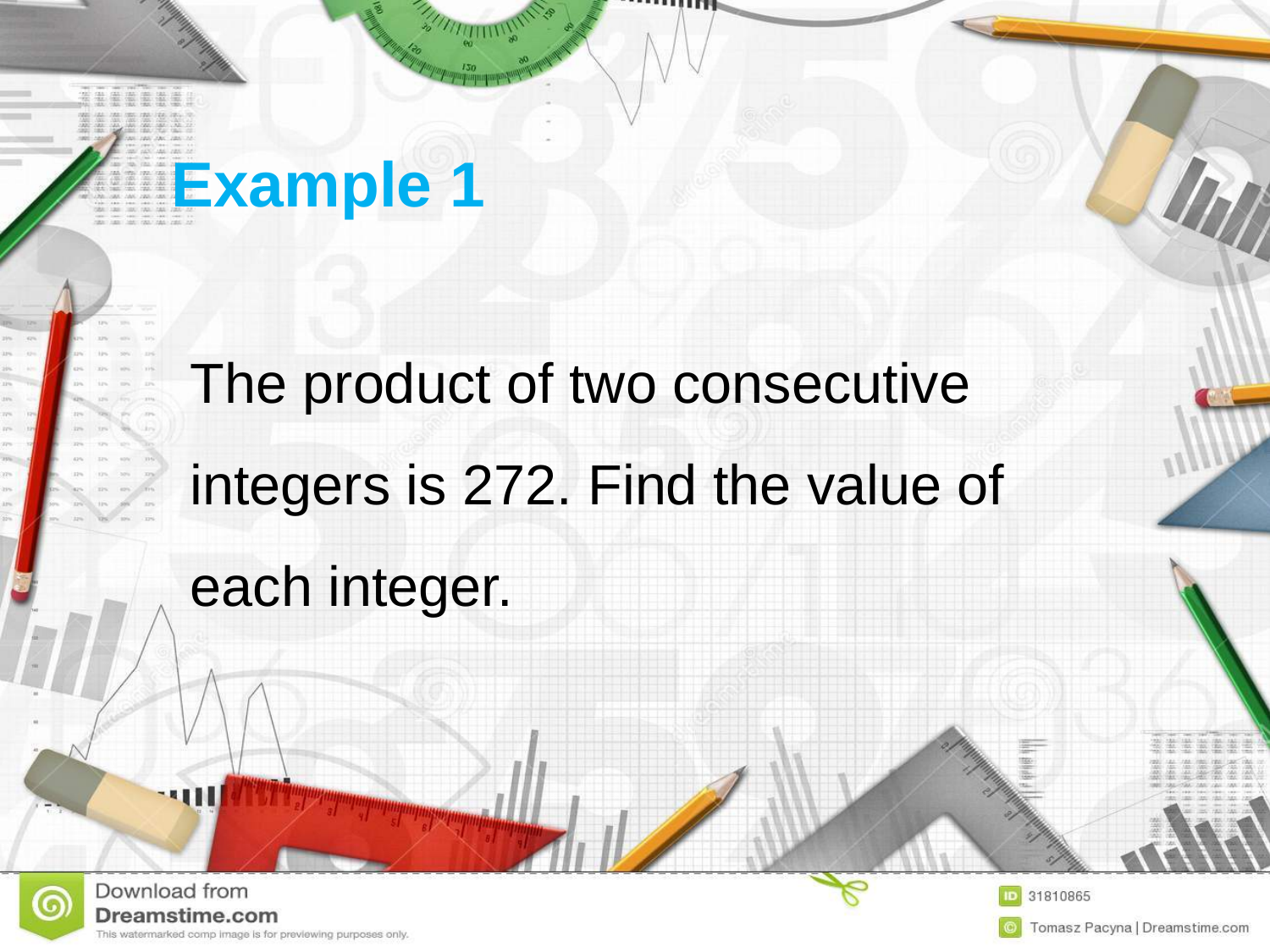

Example 1
The product of two consecutive integers is 272. Find the value of each integer.